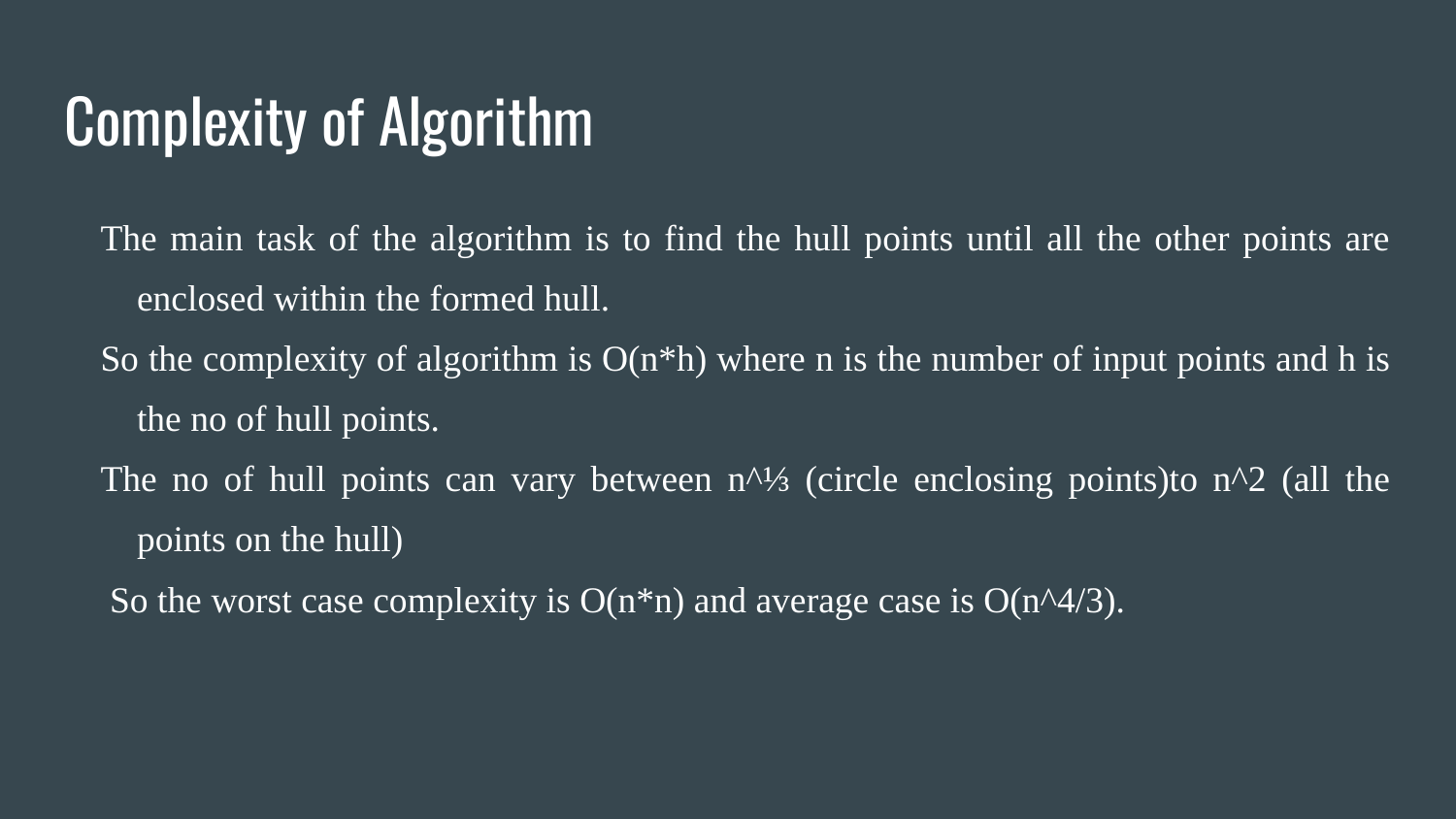

# Complexity of Algorithm
The main task of the algorithm is to find the hull points until all the other points are enclosed within the formed hull.
So the complexity of algorithm is O(n*h) where n is the number of input points and h is the no of hull points.
The no of hull points can vary between n^⅓ (circle enclosing points)to n^2 (all the points on the hull)
 So the worst case complexity is O(n*n) and average case is O(n^4/3).